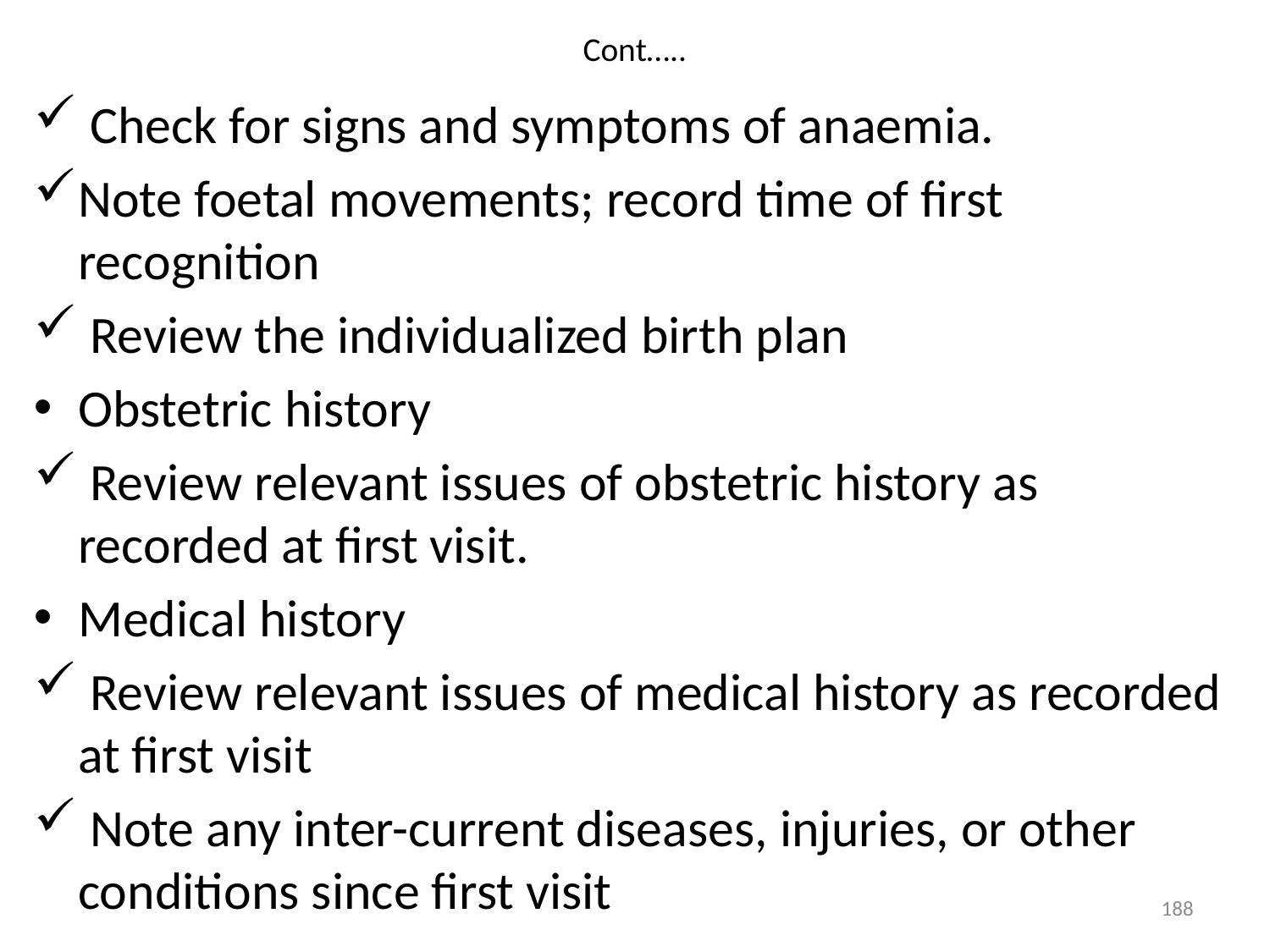

# Cont…..
 Check for signs and symptoms of anaemia.
Note foetal movements; record time of first recognition
 Review the individualized birth plan
Obstetric history
 Review relevant issues of obstetric history as recorded at first visit.
Medical history
 Review relevant issues of medical history as recorded at first visit
 Note any inter-current diseases, injuries, or other conditions since first visit

188